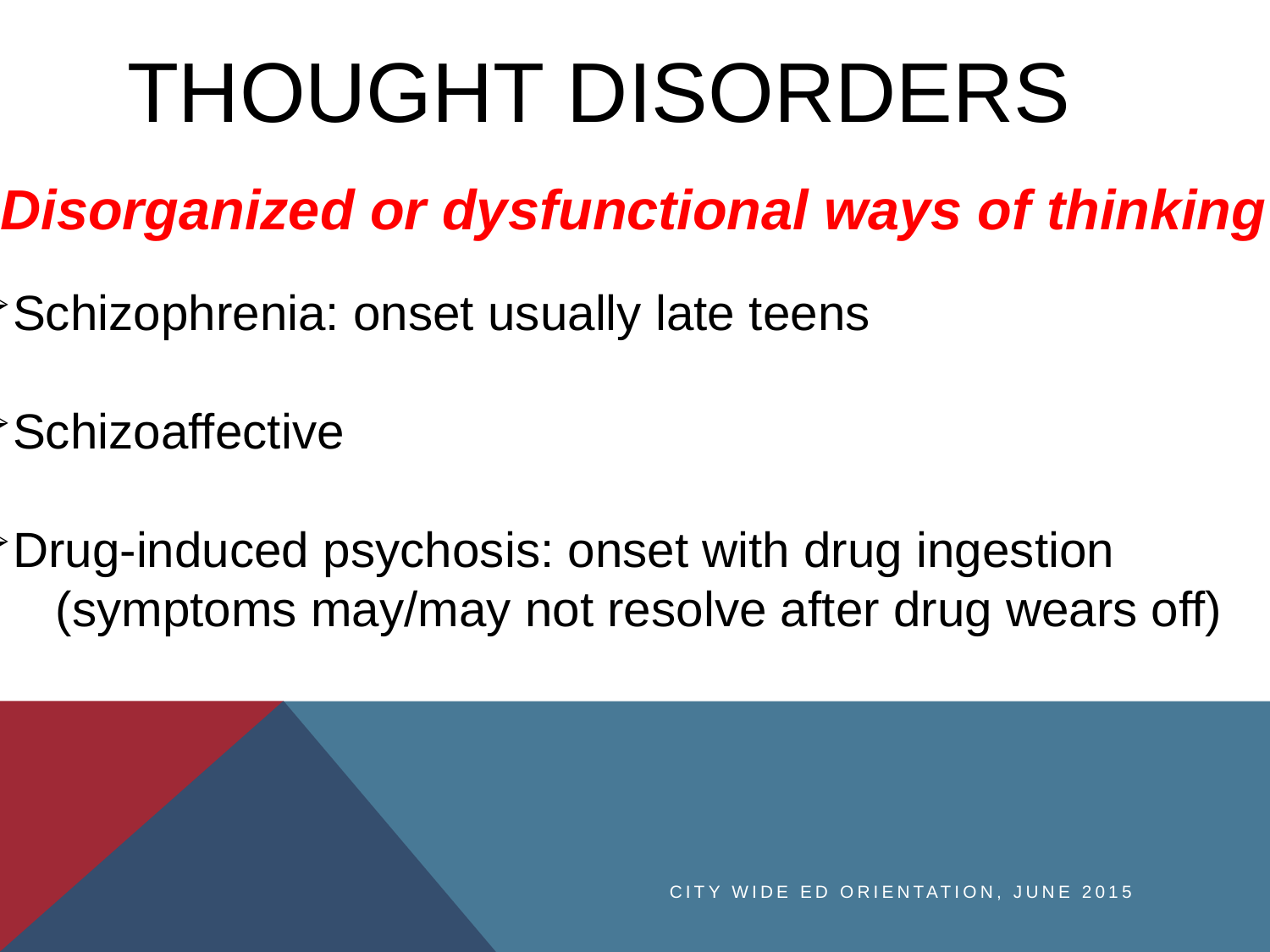

# Thought Disorders
Disorganized or dysfunctional ways of thinking
Schizophrenia: onset usually late teens

Schizoaffective

Drug-induced psychosis: onset with drug ingestion
      (symptoms may/may not resolve after drug wears off)
City Wide ED Orientation, June 2015